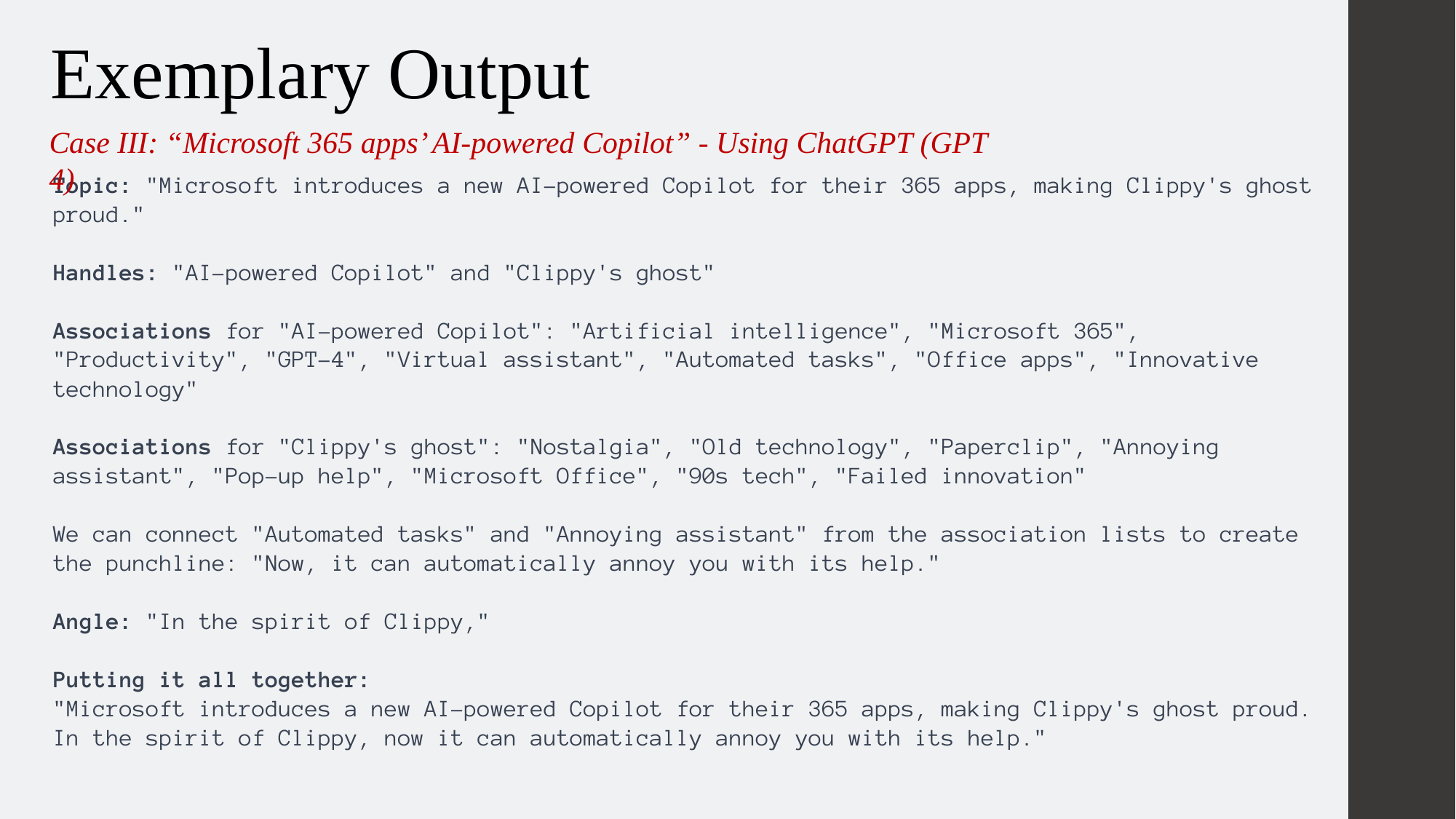

Exemplary Output
Case III: “Microsoft 365 apps’ AI-powered Copilot” - Using ChatGPT (GPT 4)
Topic: "Microsoft introduces a new AI-powered Copilot for their 365 apps, making Clippy's ghost proud."

Handles: "AI-powered Copilot" and "Clippy's ghost"

Associations for "AI-powered Copilot": "Artificial intelligence", "Microsoft 365", "Productivity", "GPT-4", "Virtual assistant", "Automated tasks", "Office apps", "Innovative technology"

Associations for "Clippy's ghost": "Nostalgia", "Old technology", "Paperclip", "Annoying assistant", "Pop-up help", "Microsoft Office", "90s tech", "Failed innovation"

We can connect "Automated tasks" and "Annoying assistant" from the association lists to create the punchline: "Now, it can automatically annoy you with its help."

Angle: "In the spirit of Clippy,"

Putting it all together:
"Microsoft introduces a new AI-powered Copilot for their 365 apps, making Clippy's ghost proud. In the spirit of Clippy, now it can automatically annoy you with its help."